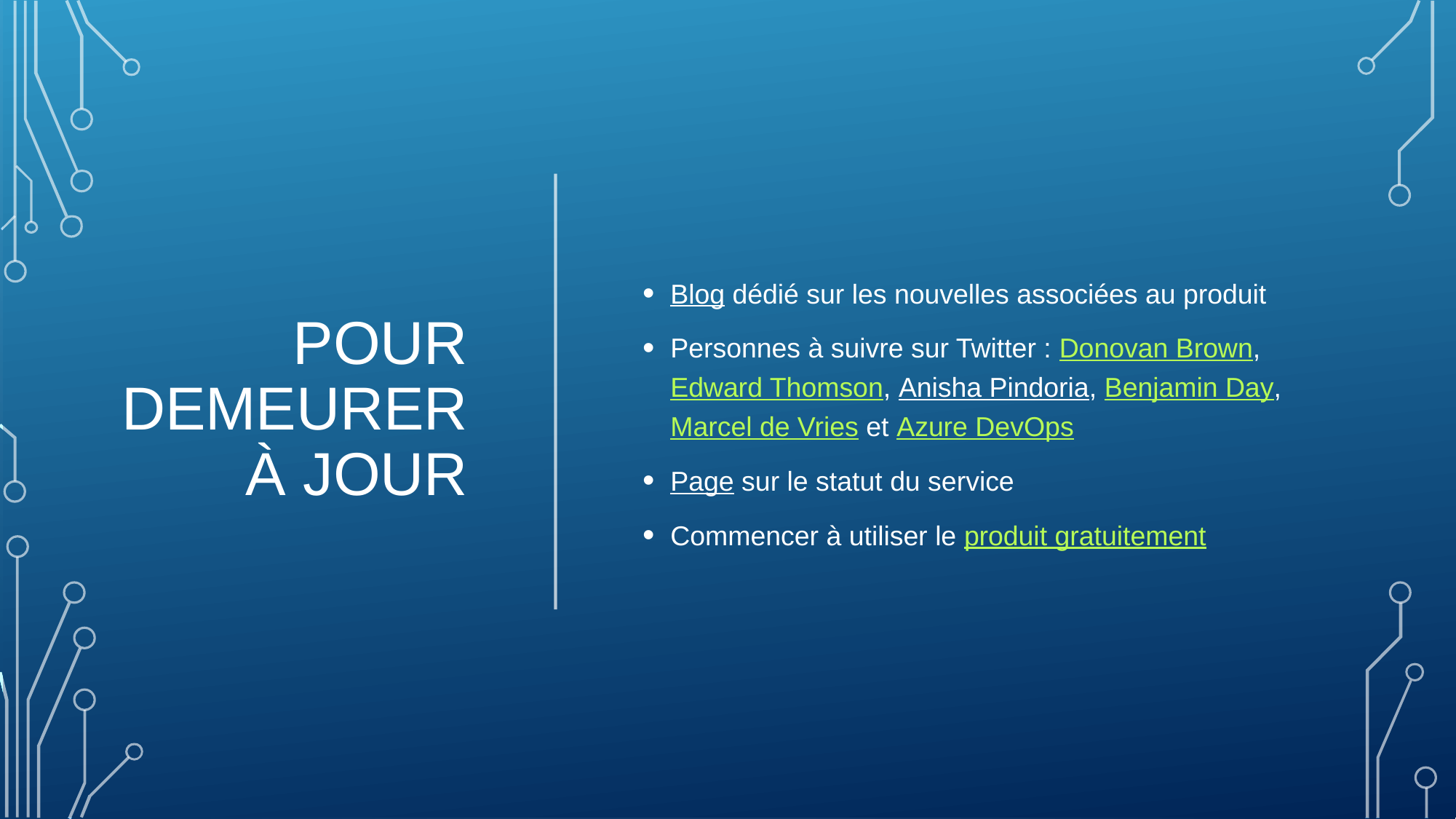

# Pour demeurer à jour
Blog dédié sur les nouvelles associées au produit
Personnes à suivre sur Twitter : Donovan Brown, Edward Thomson, Anisha Pindoria, Benjamin Day, Marcel de Vries et Azure DevOps
Page sur le statut du service
Commencer à utiliser le produit gratuitement